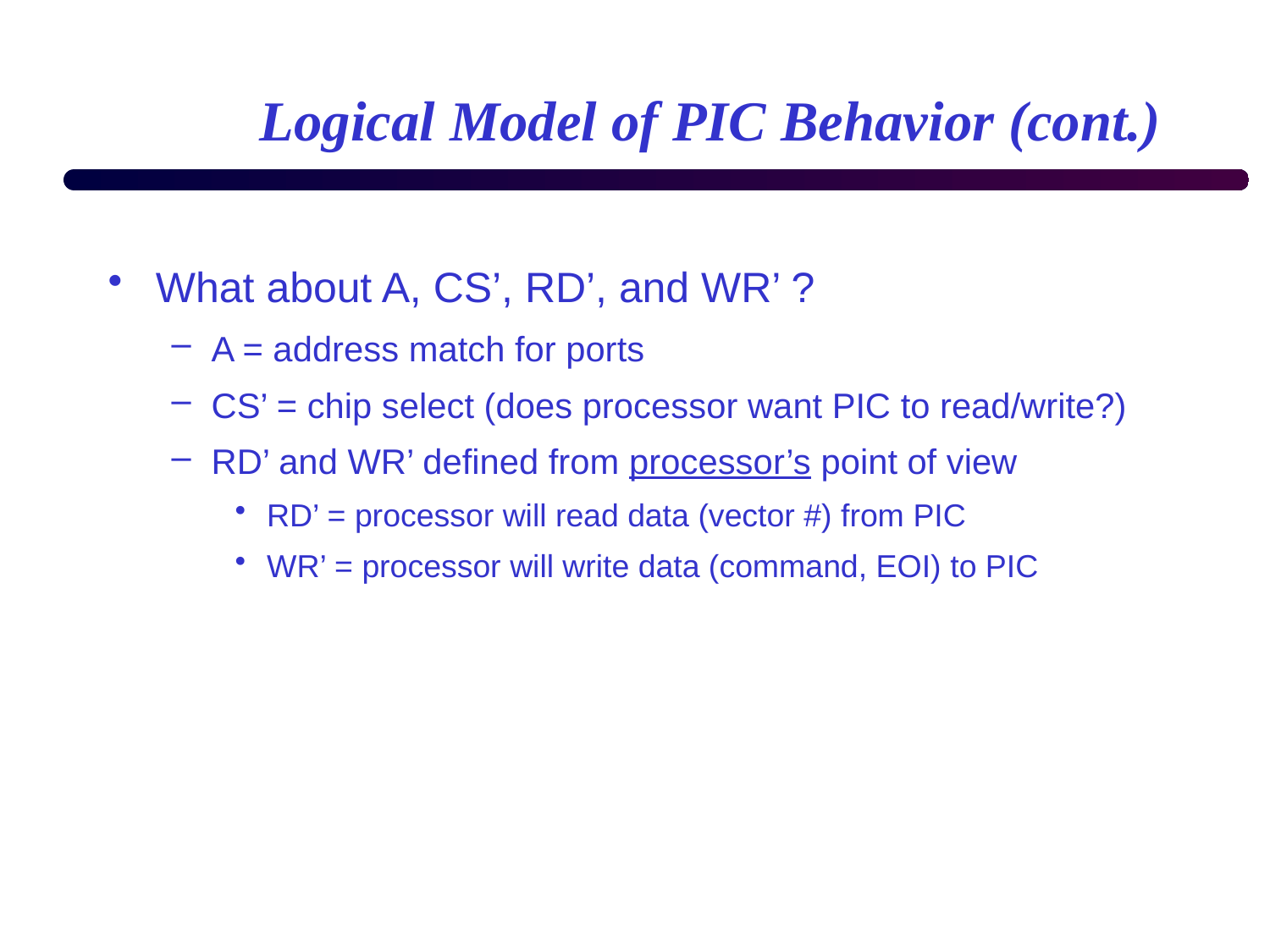

# Logical Model of PIC Behavior (cont.)
What about A, CS’, RD’, and WR’ ?
A = address match for ports
CS’ = chip select (does processor want PIC to read/write?)
RD’ and WR’ defined from processor’s point of view
RD’ = processor will read data (vector #) from PIC
WR’ = processor will write data (command, EOI) to PIC